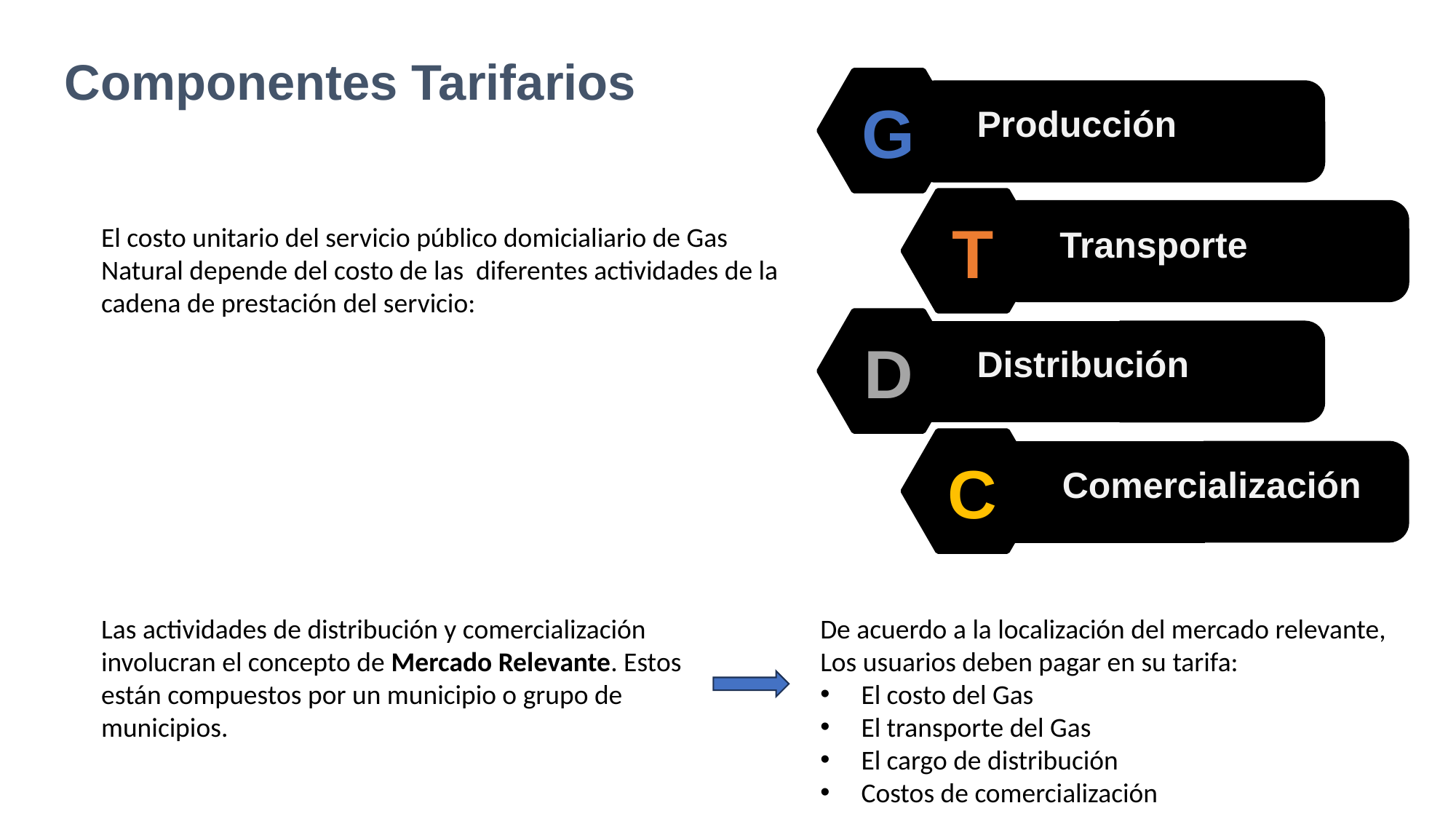

Componentes Tarifarios

G
Producción

T
El costo unitario del servicio público domicialiario de Gas Natural depende del costo de las  diferentes actividades de la cadena de prestación del servicio:

Transporte

D
Distribución

C
Comercialización

Las actividades de distribución y comercialización involucran el concepto de Mercado Relevante. Estos están compuestos por un municipio o grupo de municipios.

De acuerdo a la localización del mercado relevante, Los usuarios deben pagar en su tarifa:
El costo del Gas
El transporte del Gas
El cargo de distribución
Costos de comercialización